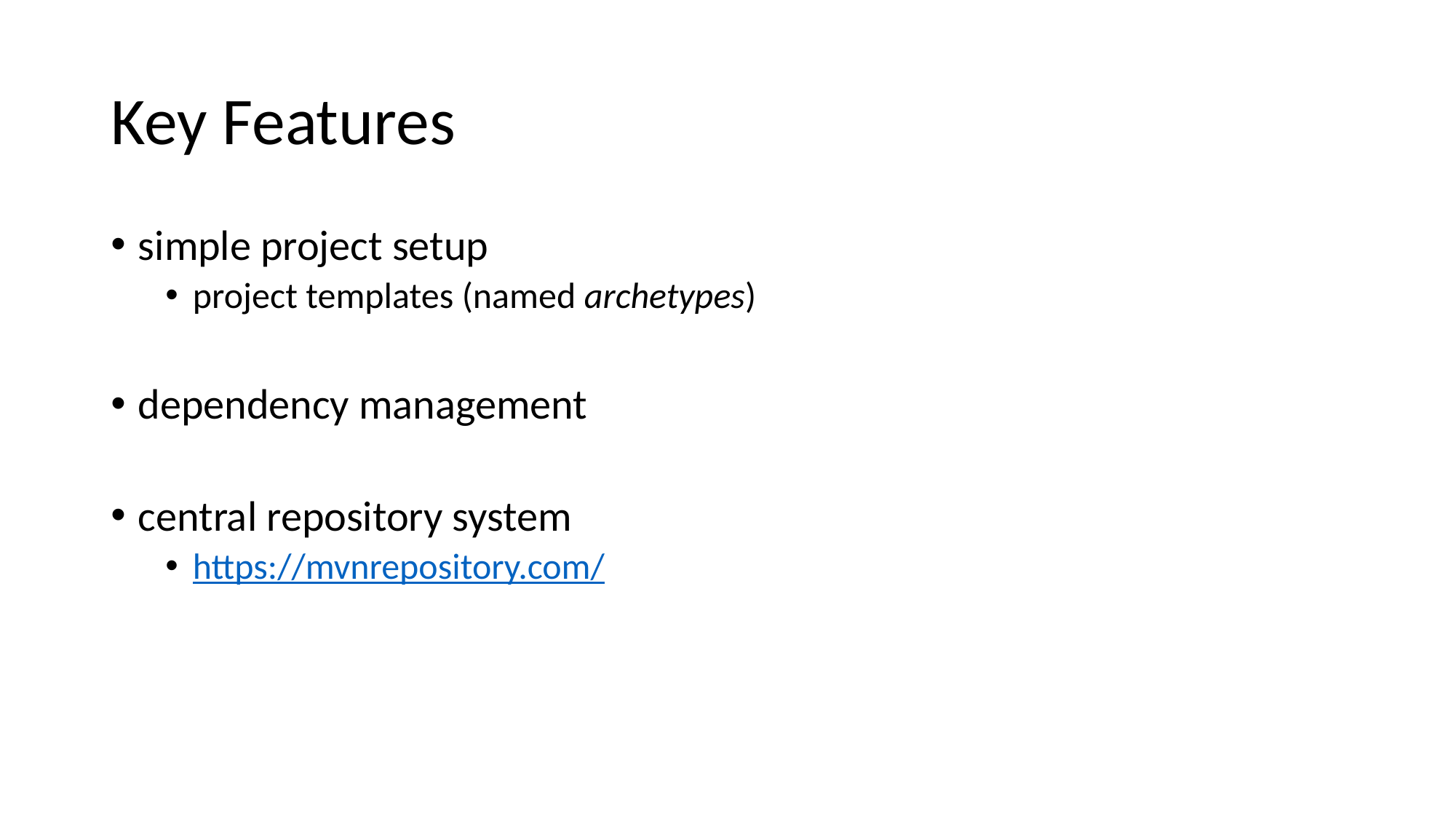

# Key Features
simple project setup
project templates (named archetypes)

dependency management

central repository system
https://mvnrepository.com/